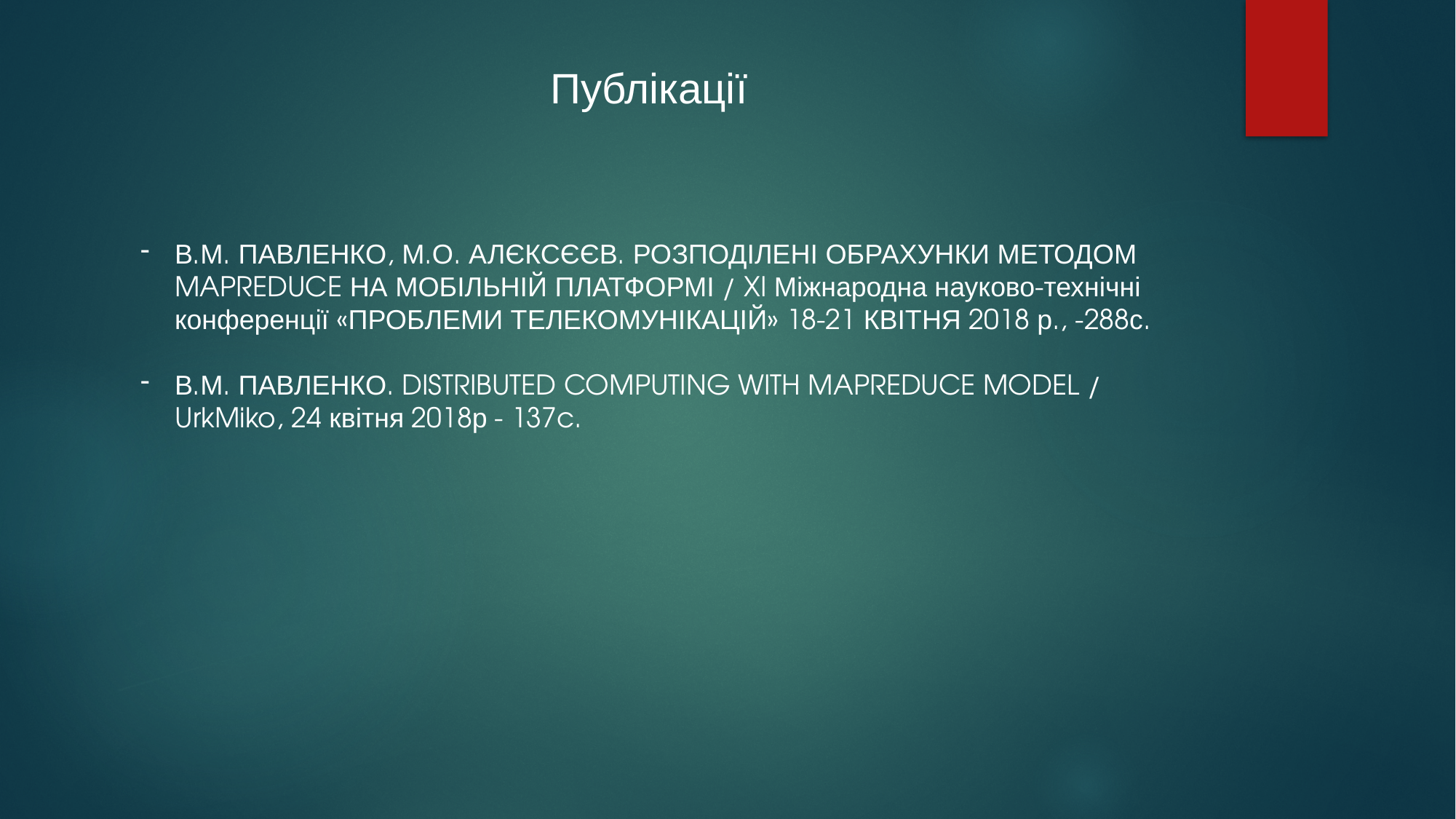

Публікації
В.М. ПАВЛЕНКО, М.О. АЛЄКСЄЄВ. РОЗПОДІЛЕНІ ОБРАХУНКИ МЕТОДОМ MAPREDUCE НА МОБІЛЬНІЙ ПЛАТФОРМІ / XI Міжнародна науково-технічні конференції «ПРОБЛЕМИ ТЕЛЕКОМУНІКАЦІЙ» 18-21 КВІТНЯ 2018 р., -288с.

В.М. ПАВЛЕНКО. DISTRIBUTED COMPUTING WITH MAPREDUCE MODEL / UrkMiko, 24 квітня 2018р - 137c.